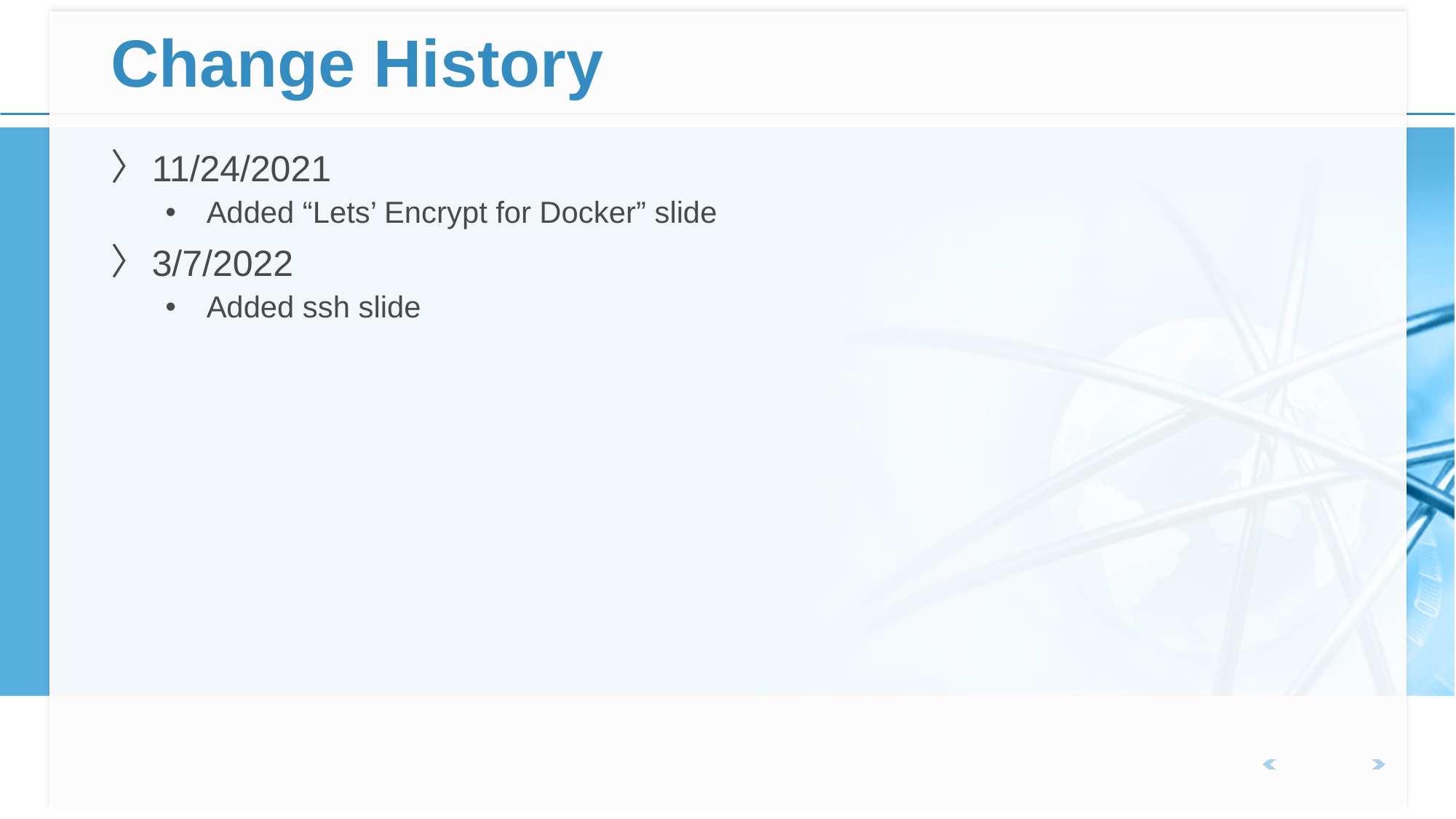

# Change History
11/24/2021
Added “Lets’ Encrypt for Docker” slide
3/7/2022
Added ssh slide